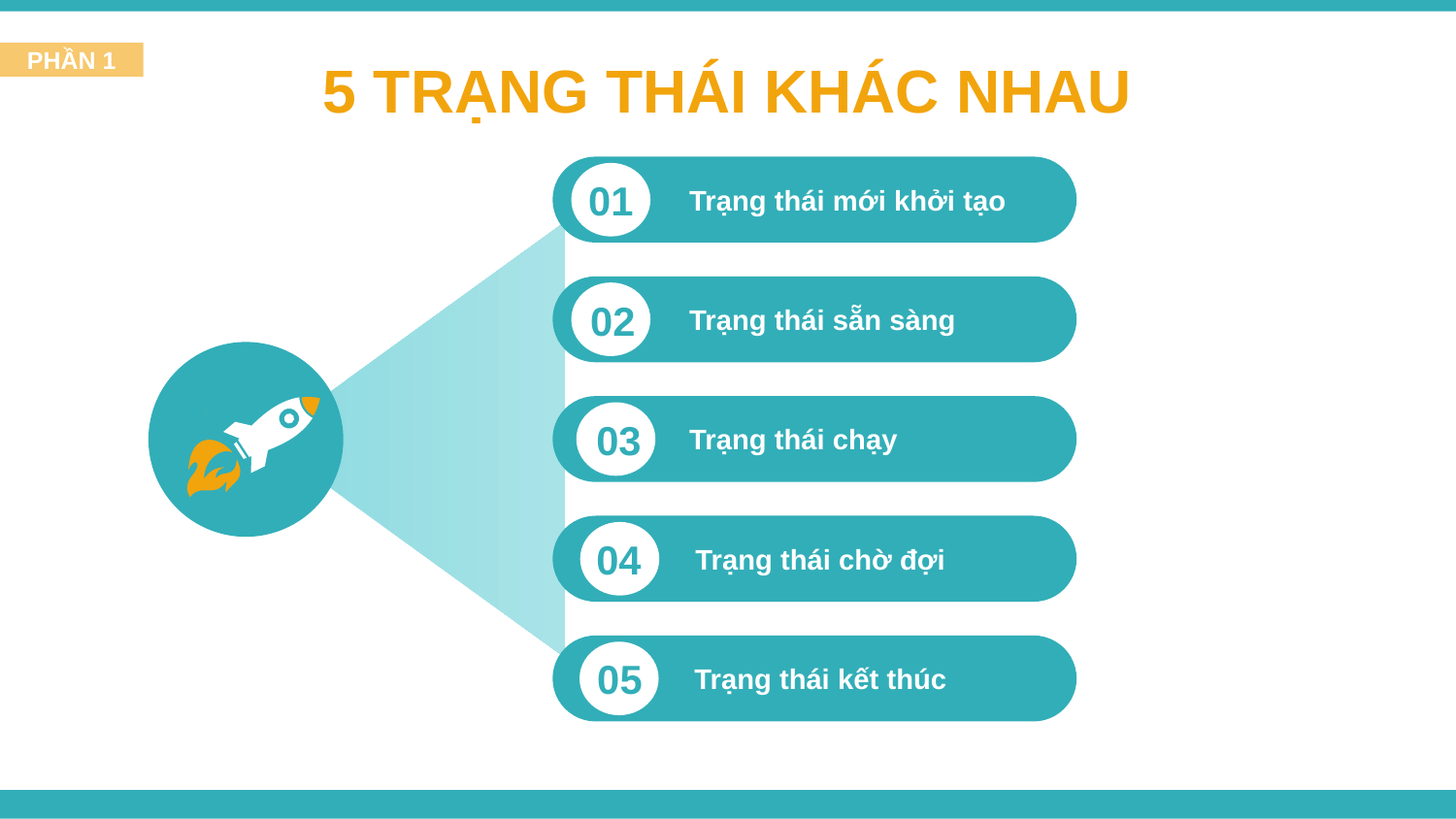

5 TRẠNG THÁI KHÁC NHAU
PHẦN 1

Trạng thái mới khởi tạo

01

Trạng thái chờ đợi
Trạng thái kết thúc
Trạng thái sẵn sàng
Trạng thái chạy

05
03
04

02